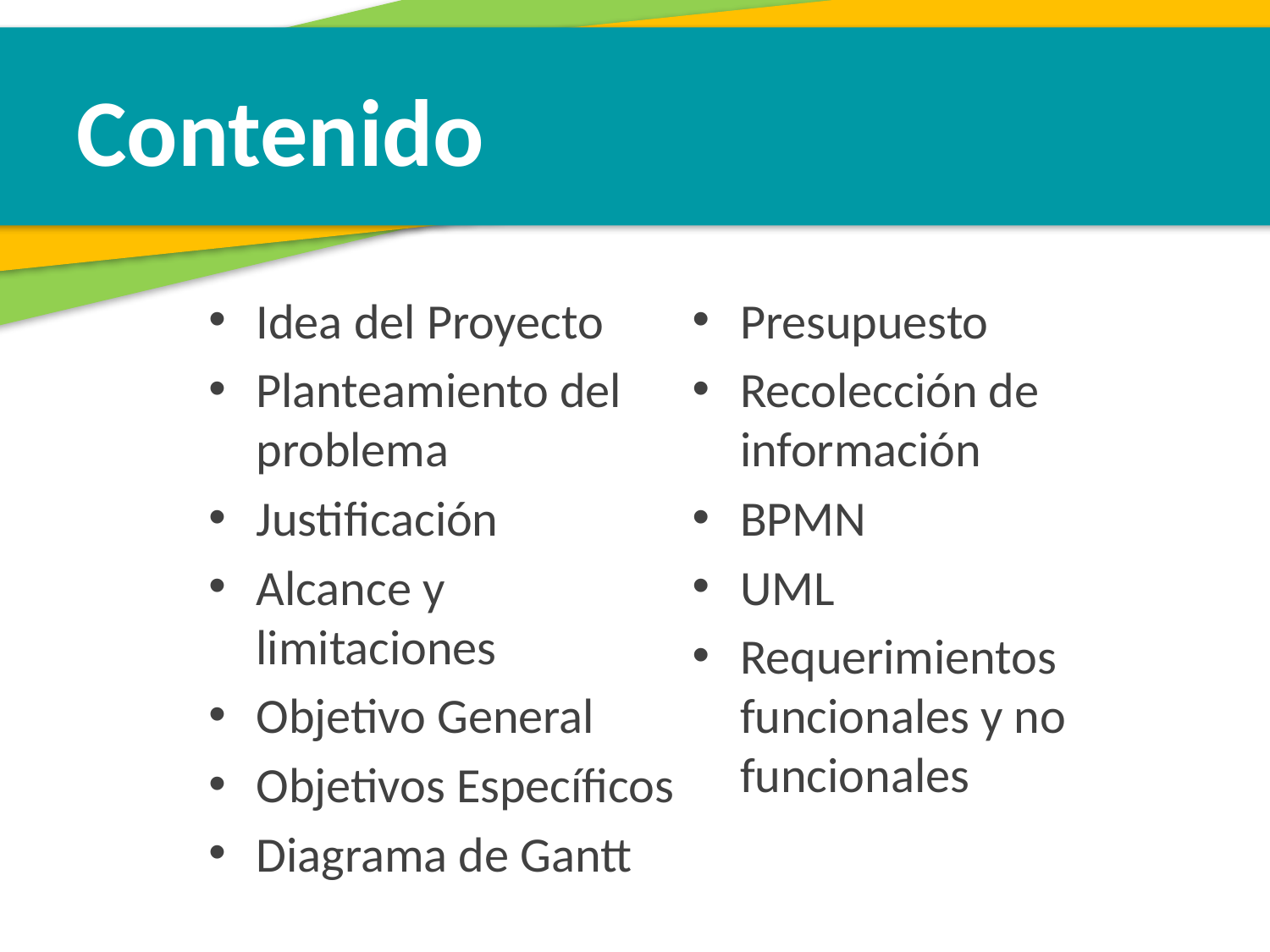

Contenido
Idea del Proyecto
Planteamiento del problema
Justificación
Alcance y limitaciones
Objetivo General
Objetivos Específicos
Diagrama de Gantt
Presupuesto
Recolección de información
BPMN
UML
Requerimientos funcionales y no funcionales